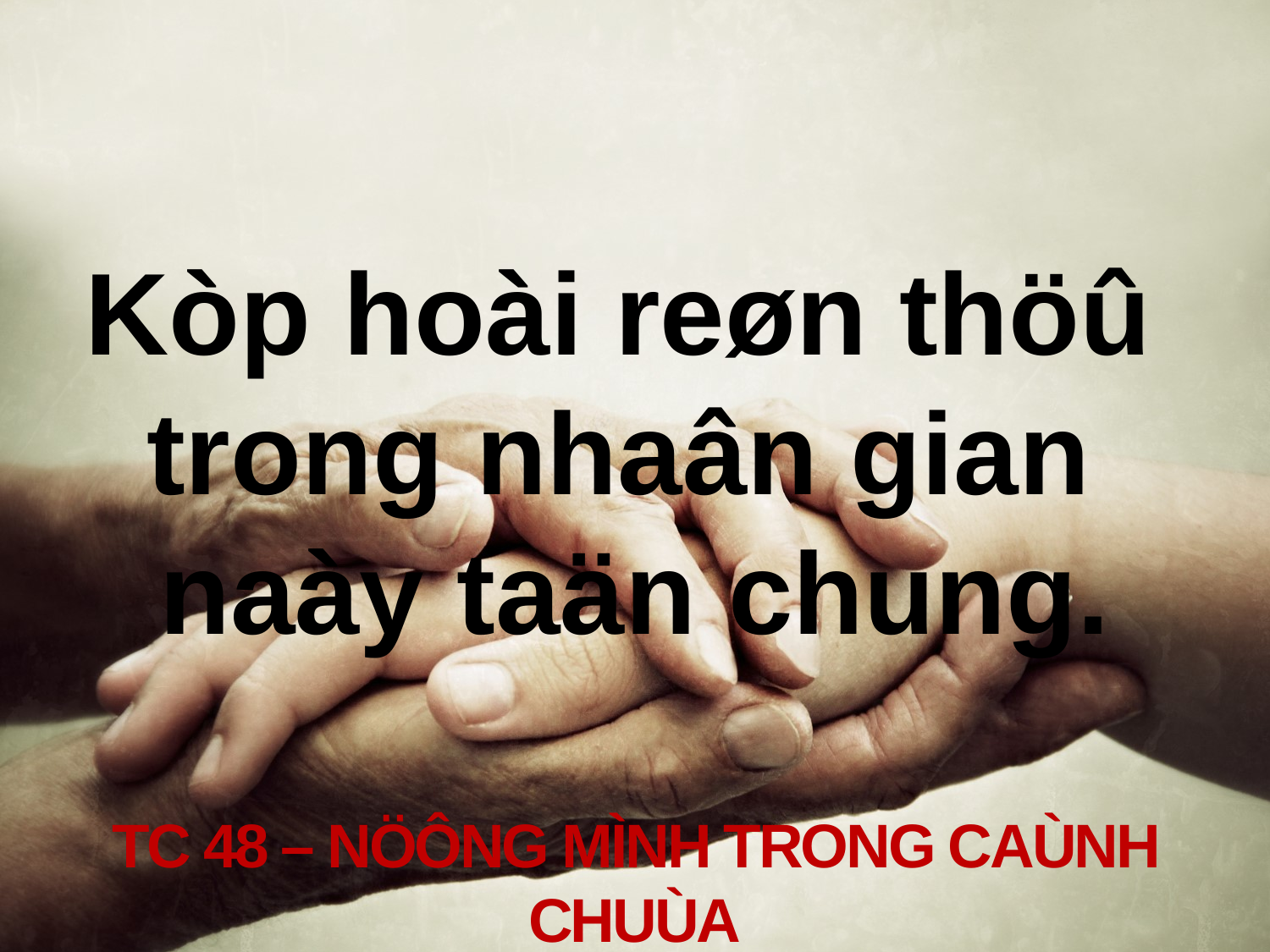

Kòp hoài reøn thöû
trong nhaân gian
naày taän chung.
TC 48 – NÖÔNG MÌNH TRONG CAÙNH CHUÙA